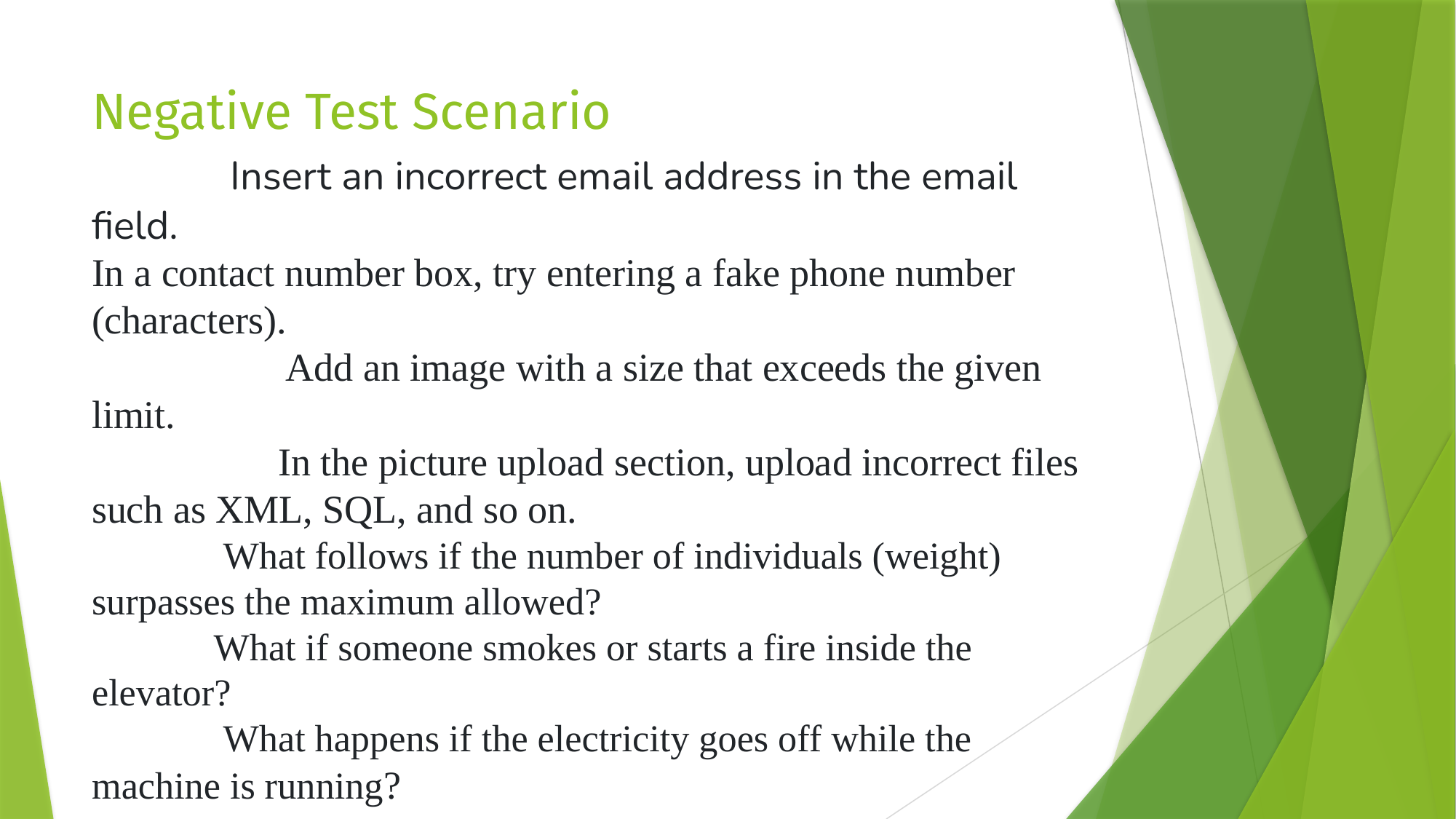

# Negative Test Scenario Insert an incorrect email address in the email field. In a contact number box, try entering a fake phone number (characters). Add an image with a size that exceeds the given limit. In the picture upload section, upload incorrect files such as XML, SQL, and so on. What follows if the number of individuals (weight) surpasses the maximum allowed? What if someone smokes or starts a fire inside the elevator? What happens if the electricity goes off while the machine is running?